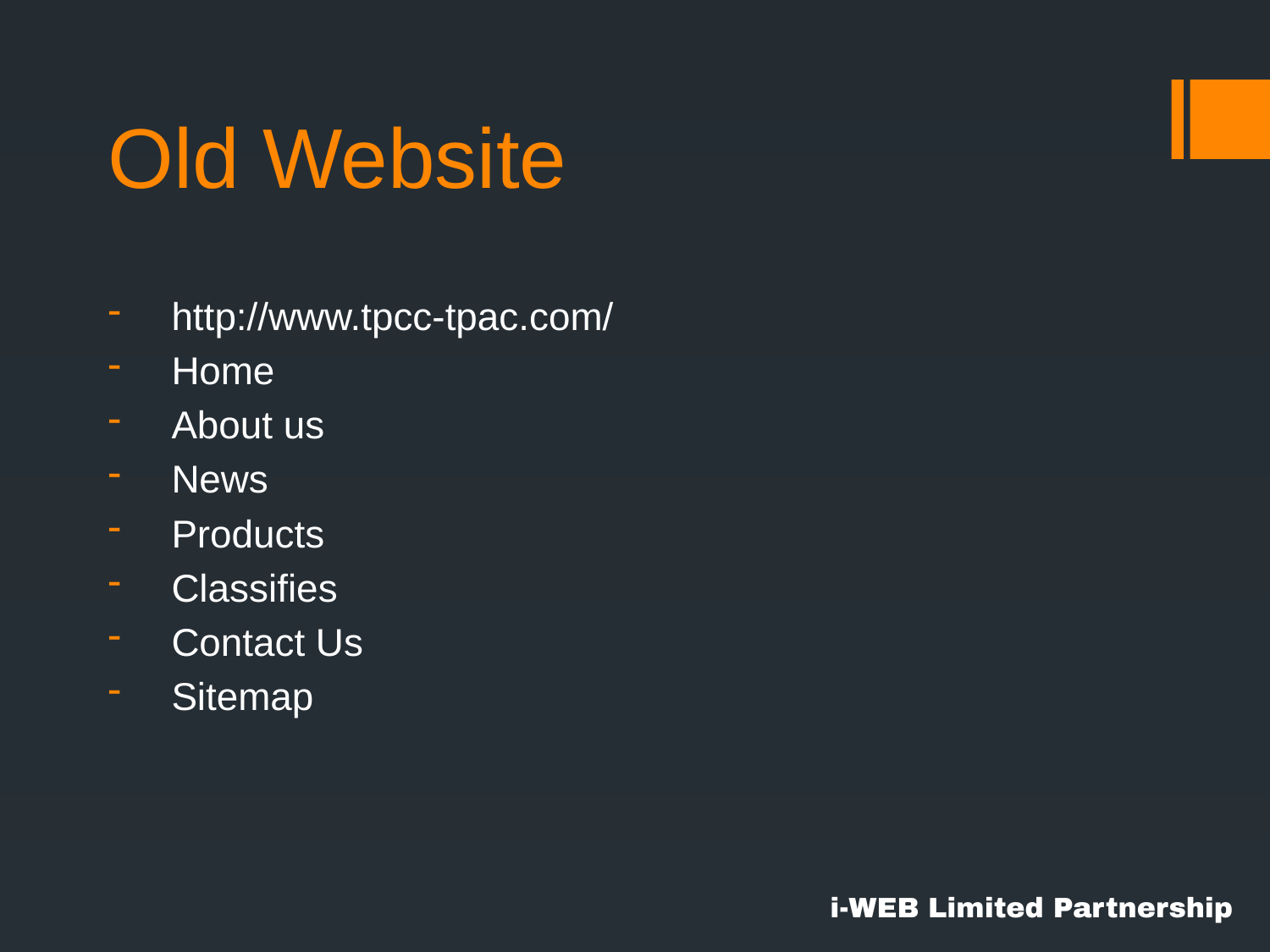

# Old Website
http://www.tpcc-tpac.com/
Home
About us
News
Products
Classifies
Contact Us
Sitemap
i-WEB Limited Partnership